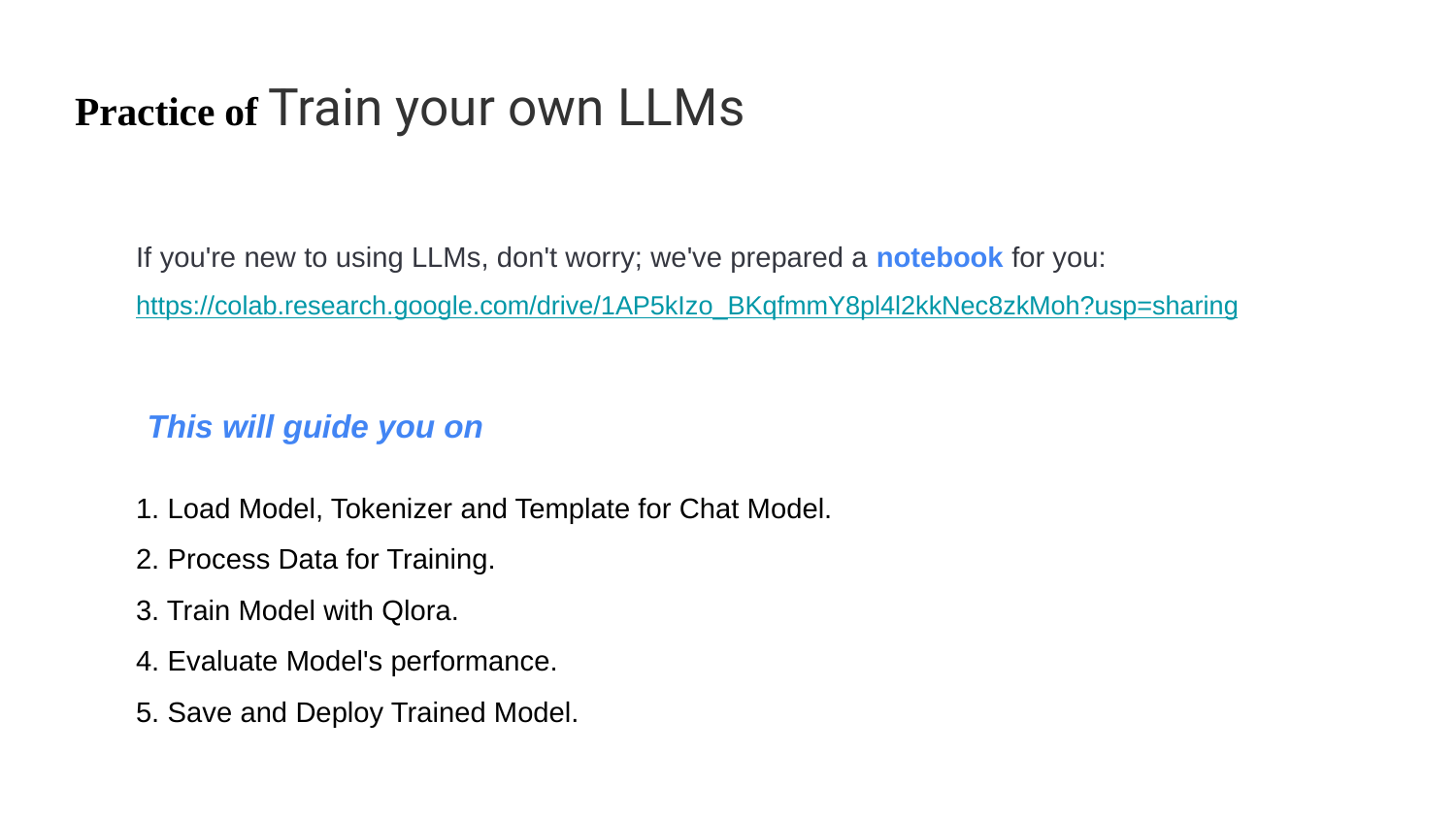

Practice of Train your own LLMs
If you're new to using LLMs, don't worry; we've prepared a notebook for you:
https://colab.research.google.com/drive/1AP5kIzo_BKqfmmY8pl4l2kkNec8zkMoh?usp=sharing

1. Load Model, Tokenizer and Template for Chat Model.
2. Process Data for Training.
3. Train Model with Qlora.
4. Evaluate Model's performance.
5. Save and Deploy Trained Model.
This will guide you on